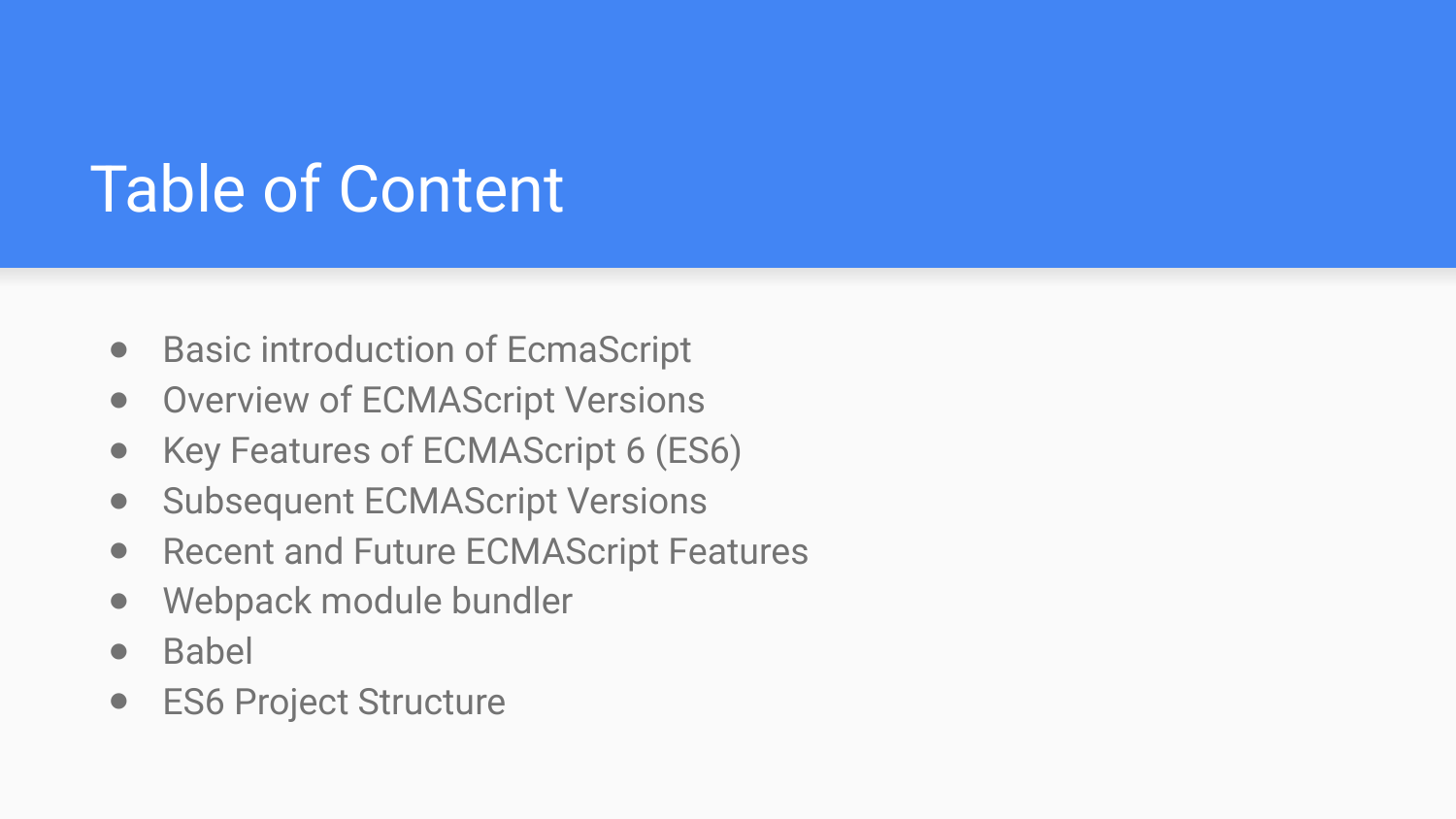

# Table of Content
Basic introduction of EcmaScript
Overview of ECMAScript Versions
Key Features of ECMAScript 6 (ES6)
Subsequent ECMAScript Versions
Recent and Future ECMAScript Features
Webpack module bundler
Babel
ES6 Project Structure